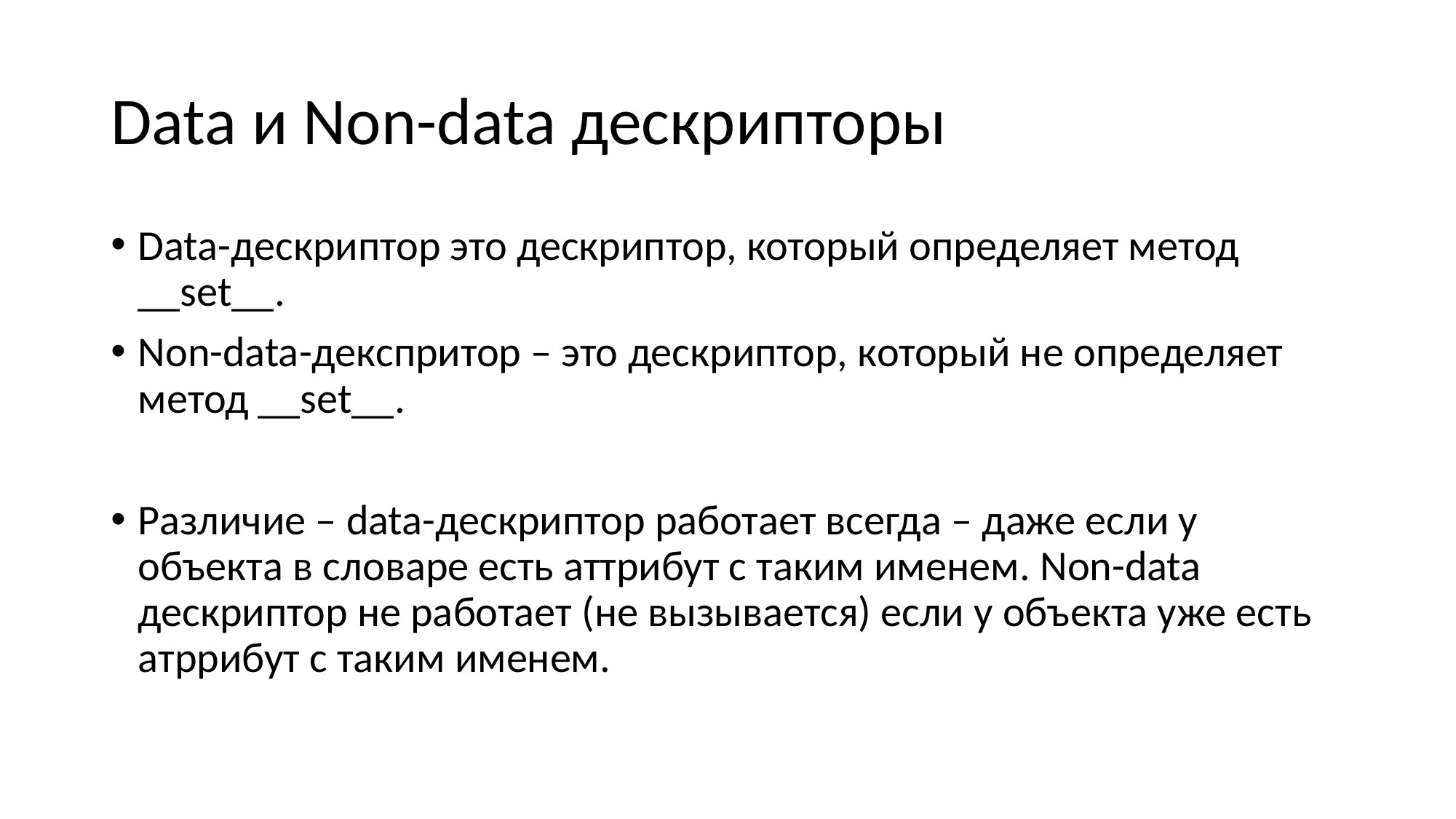

# Data и Non-data дескрипторы
Data-дескриптор это дескриптор, который определяет метод __set__.
Non-data-декспритор – это дескриптор, который не определяет метод __set__.

Различие – data-дескриптор работает всегда – даже если у объекта в словаре есть аттрибут с таким именем. Non-data дескриптор не работает (не вызывается) если у объекта уже есть атррибут с таким именем.